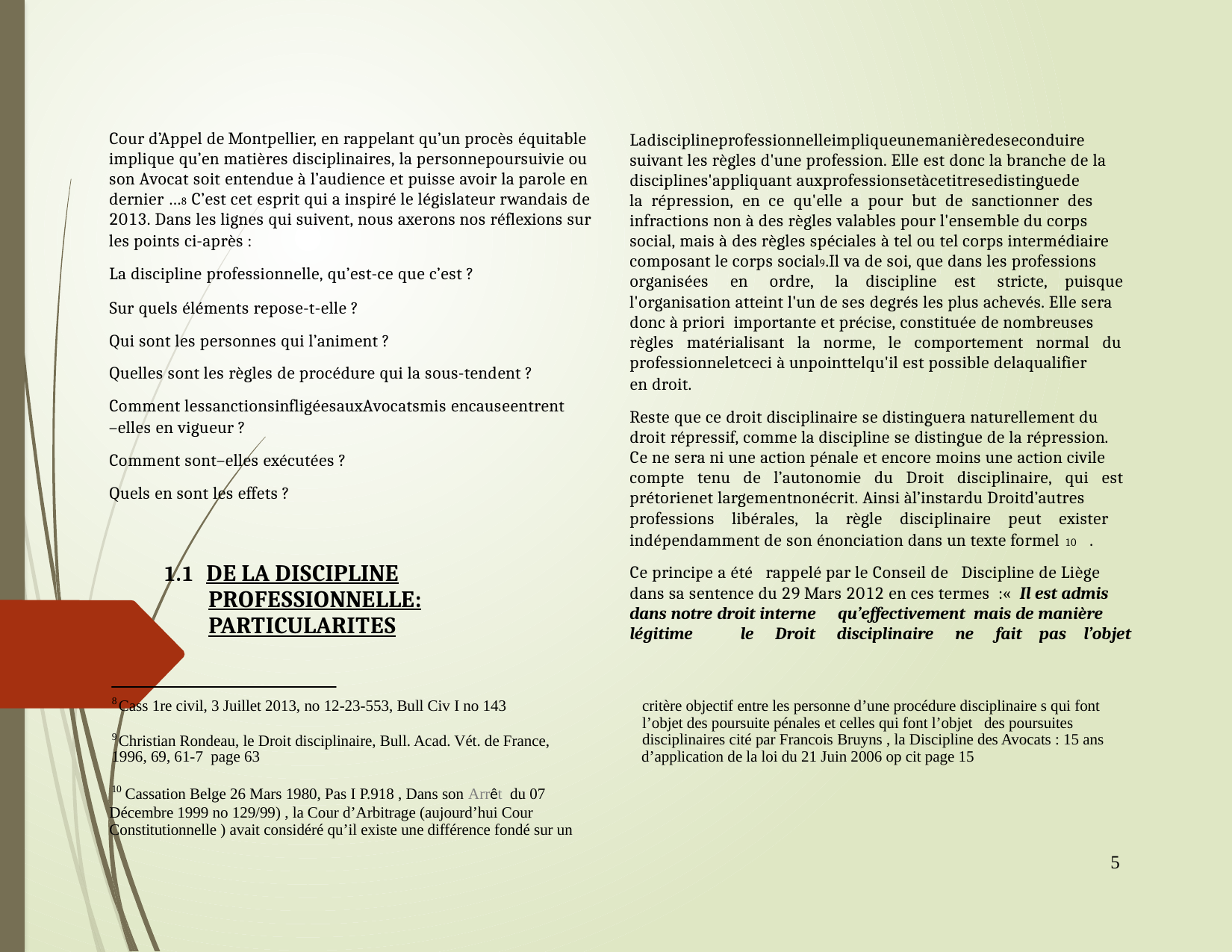

Cour d’Appel de Montpellier, en rappelant qu’un procès équitable
implique qu’en matières disciplinaires, la personnepoursuivie ou
son Avocat soit entendue à l’audience et puisse avoir la parole en
dernier …8 C’est cet esprit qui a inspiré le législateur rwandais de
2013. Dans les lignes qui suivent, nous axerons nos réflexions sur
les points ci-après :
La discipline professionnelle, qu’est-ce que c’est ?
Sur quels éléments repose-t-elle ?
Qui sont les personnes qui l’animent ?
Quelles sont les règles de procédure qui la sous-tendent ?
Comment lessanctionsinfligéesauxAvocatsmis encauseentrent
–elles en vigueur ?
Comment sont–elles exécutées ?
Quels en sont les effets ?

	1.1  DE LA DISCIPLINE
		PROFESSIONNELLE:
		PARTICULARITES
Ladisciplineprofessionnelleimpliqueunemanièredeseconduire
suivant les règles d'une profession. Elle est donc la branche de la
disciplines'appliquant auxprofessionsetàcetitresedistinguede
la  répression,  en  ce  qu'elle  a  pour  but  de  sanctionner  des
infractions non à des règles valables pour l'ensemble du corps
social, mais à des règles spéciales à tel ou tel corps intermédiaire
composant le corps social9.Il va de soi, que dans les professions
organisées     en     ordre,     la    discipline    est     stricte,    puisque
l'organisation atteint l'un de ses degrés les plus achevés. Elle sera
donc à priori  importante et précise, constituée de nombreuses
règles   matérialisant   la   norme,   le   comportement   normal   du
professionneletceci à unpointtelqu'il est possible delaqualifier
en droit.
Reste que ce droit disciplinaire se distinguera naturellement du
droit répressif, comme la discipline se distingue de la répression.
Ce ne sera ni une action pénale et encore moins une action civile
compte   tenu   de   l’autonomie   du   Droit   disciplinaire,   qui   est
prétorienet largementnonécrit. Ainsi àl’instardu Droitd’autres
professions    libérales,    la    règle    disciplinaire    peut    exister
indépendamment de son énonciation dans un texte formel  10   .
Ce principe a été   rappelé par le Conseil de   Discipline de Liège
dans sa sentence du 29 Mars 2012 en ces termes  :«  Il est admis
dans notre droit interne     qu’effectivement  mais de manière
légitime           le     Droit     disciplinaire     ne     fait    pas    l’objet

8

9
Cass 1re civil, 3 Juillet 2013, no 12-23-553, Bull Civ I no 143

Christian Rondeau, le Droit disciplinaire, Bull. Acad. Vét. de France,
critère objectif entre les personne d’une procédure disciplinaire s qui font
l’objet des poursuite pénales et celles qui font l’objet   des poursuites
disciplinaires cité par Francois Bruyns , la Discipline des Avocats : 15 ans
1996, 69, 61-7  page 63
d’application de la loi du 21 Juin 2006 op cit page 15
Cassation Belge 26 Mars 1980, Pas I P.918 , Dans son Arrêt  du 07
10
Décembre 1999 no 129/99) , la Cour d’Arbitrage (aujourd’hui Cour
Constitutionnelle ) avait considéré qu’il existe une différence fondé sur un
5